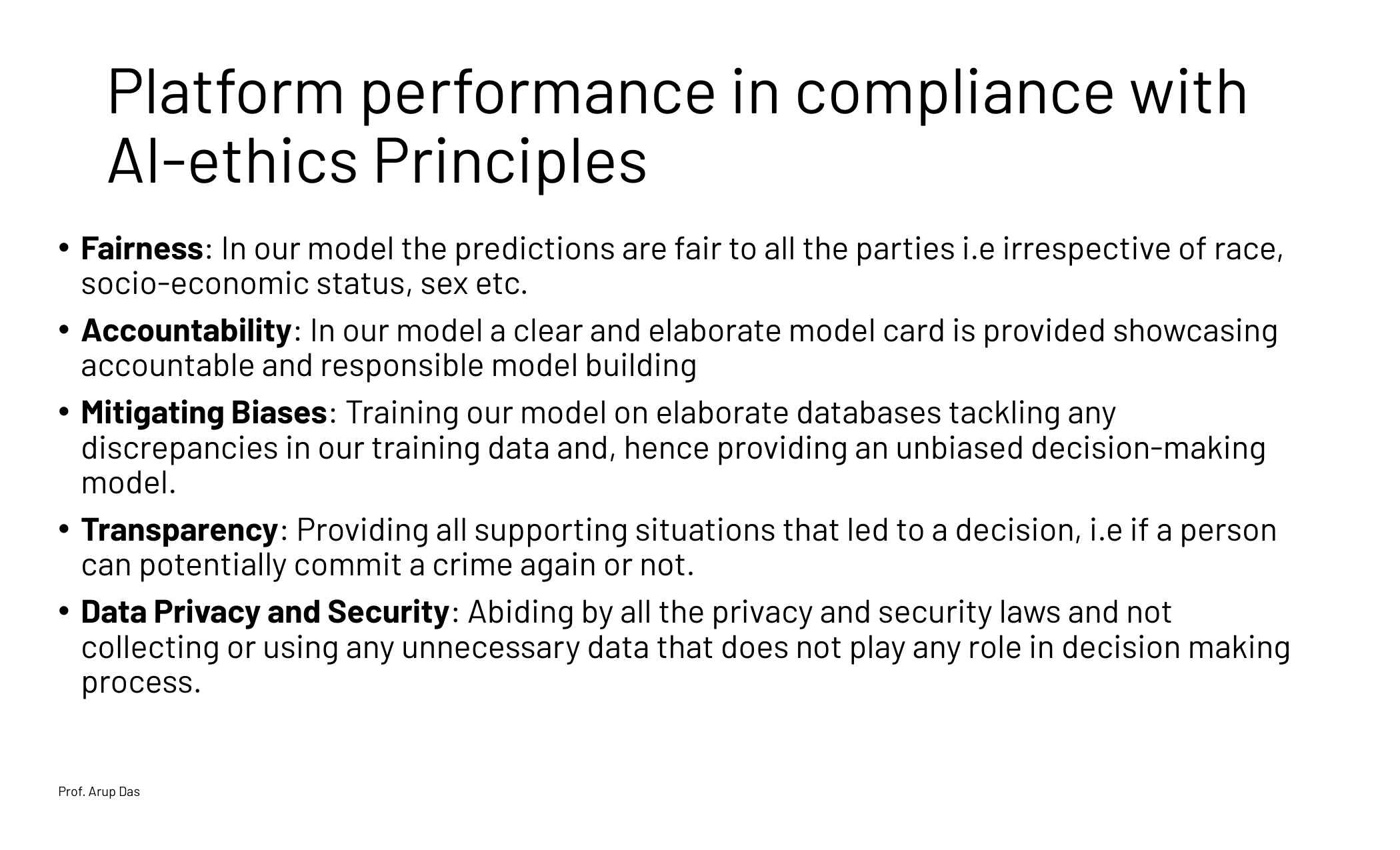

# Platform performance in compliance with AI-ethics Principles
Fairness: In our model the predictions are fair to all the parties i.e irrespective of race, socio-economic status, sex etc.
Accountability: In our model a clear and elaborate model card is provided showcasing accountable and responsible model building
Mitigating Biases: Training our model on elaborate databases tackling any discrepancies in our training data and, hence providing an unbiased decision-making model.
Transparency: Providing all supporting situations that led to a decision, i.e if a person can potentially commit a crime again or not.
Data Privacy and Security: Abiding by all the privacy and security laws and not collecting or using any unnecessary data that does not play any role in decision making process.

Prof. Arup Das